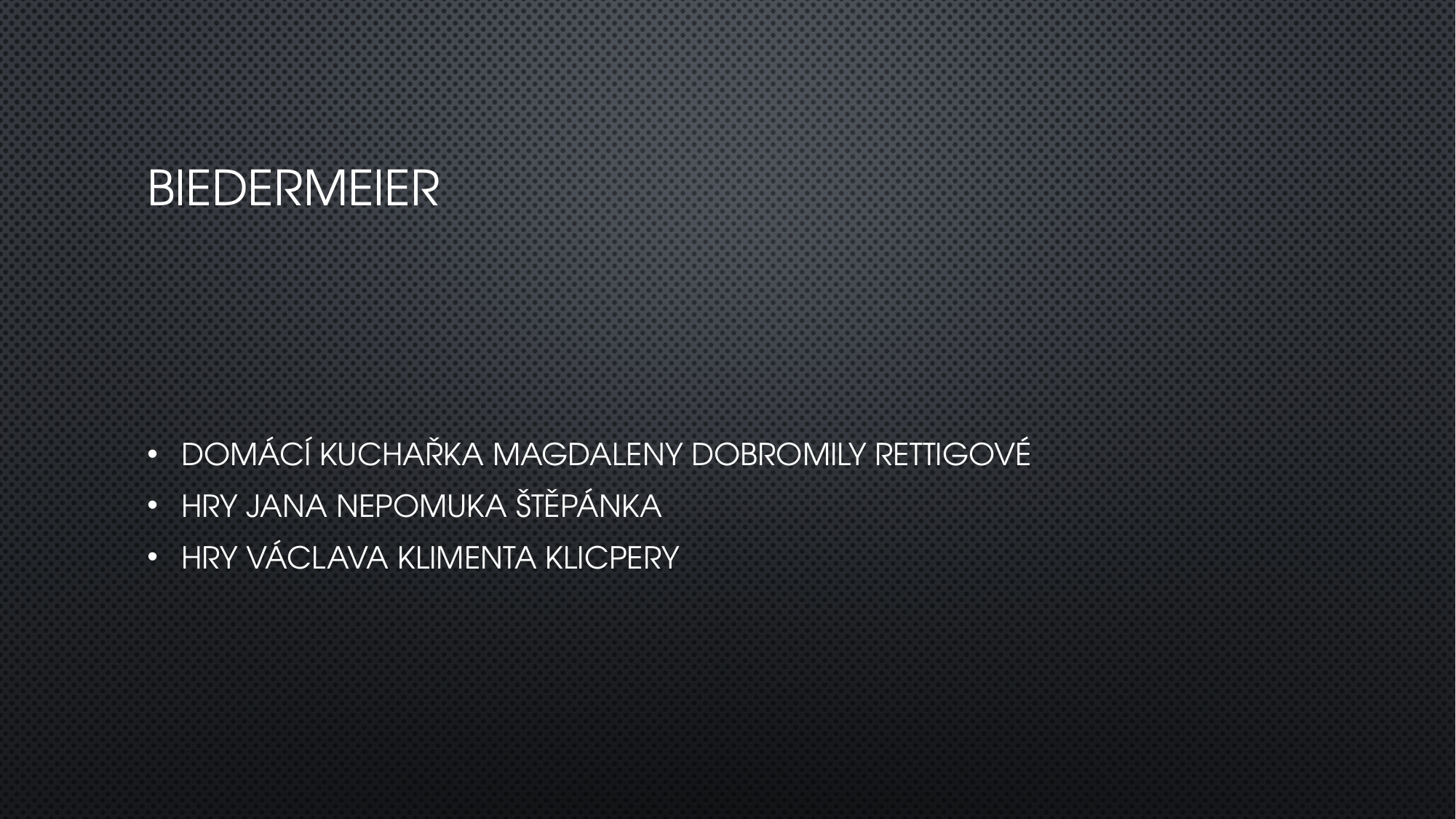

# Biedermeier
Domácí kuchařka Magdaleny Dobromily Rettigové
Hry Jana Nepomuka Štěpánka
Hry Václava Klimenta Klicpery